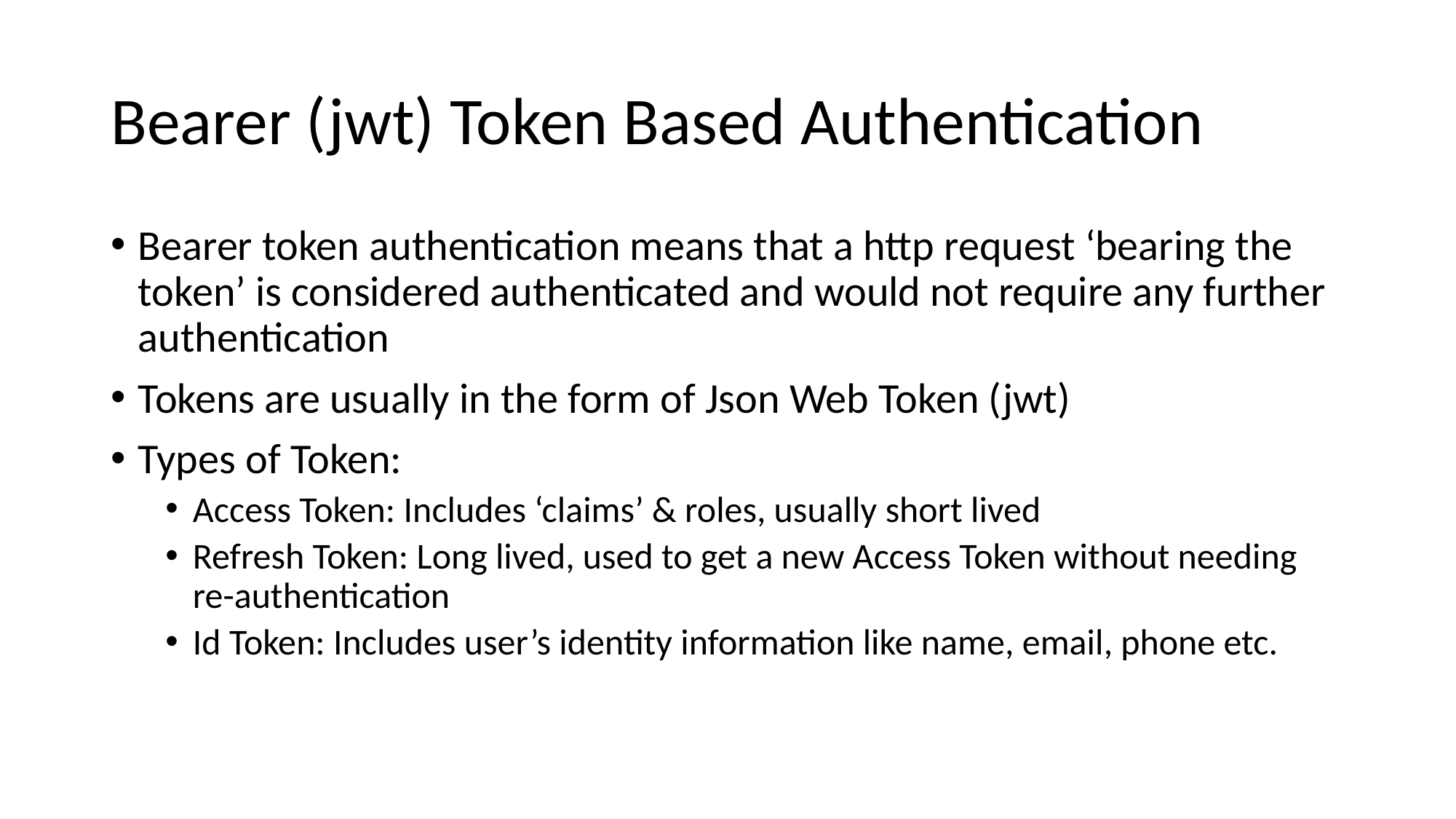

# Bearer (jwt) Token Based Authentication
Bearer token authentication means that a http request ‘bearing the token’ is considered authenticated and would not require any further authentication
Tokens are usually in the form of Json Web Token (jwt)
Types of Token:
Access Token: Includes ‘claims’ & roles, usually short lived
Refresh Token: Long lived, used to get a new Access Token without needing re-authentication
Id Token: Includes user’s identity information like name, email, phone etc.